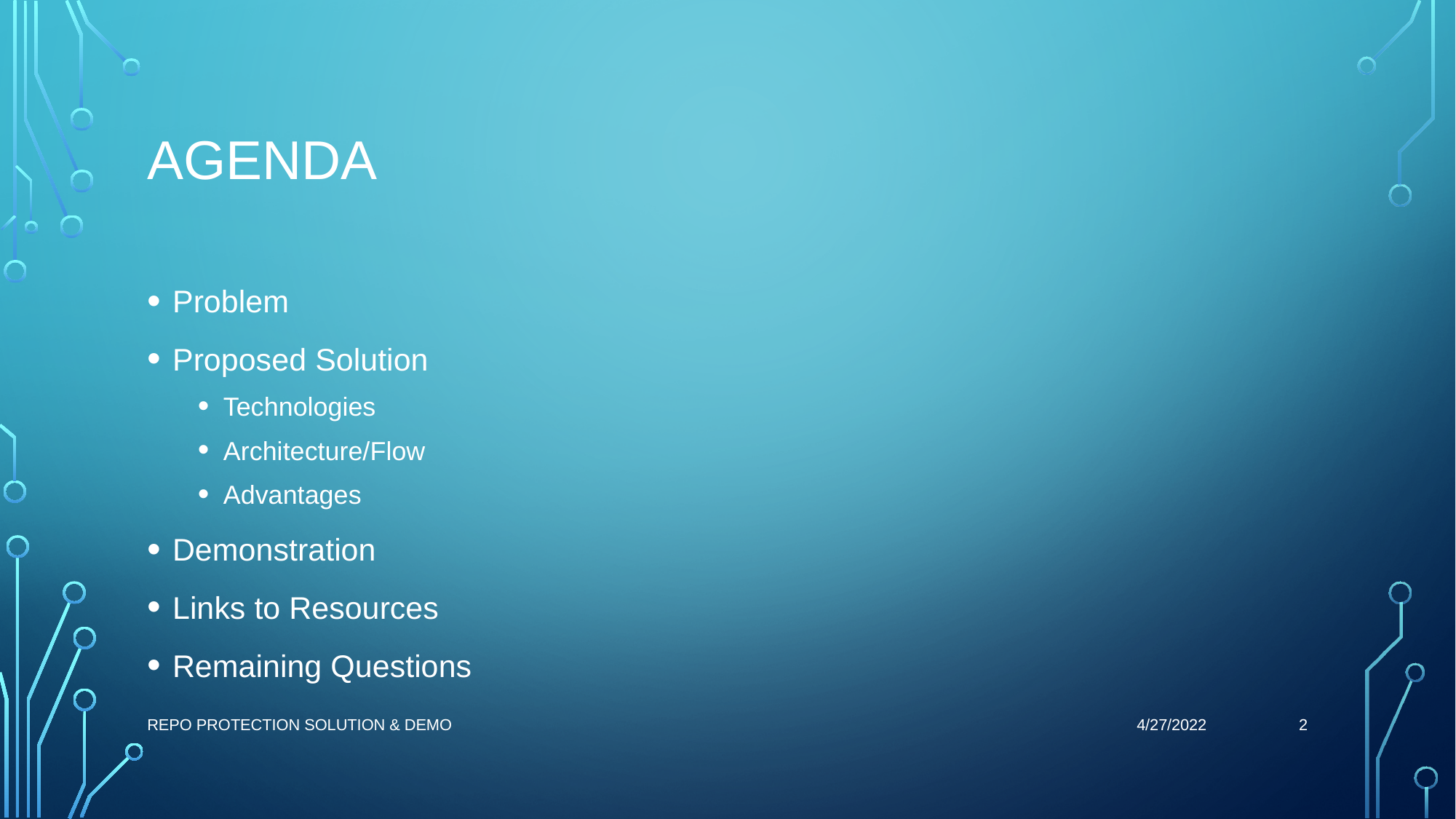

# Agenda
Problem
Proposed Solution
Technologies
Architecture/Flow
Advantages
Demonstration
Links to Resources
Remaining Questions
2
Repo Protection Solution & Demo
4/27/2022